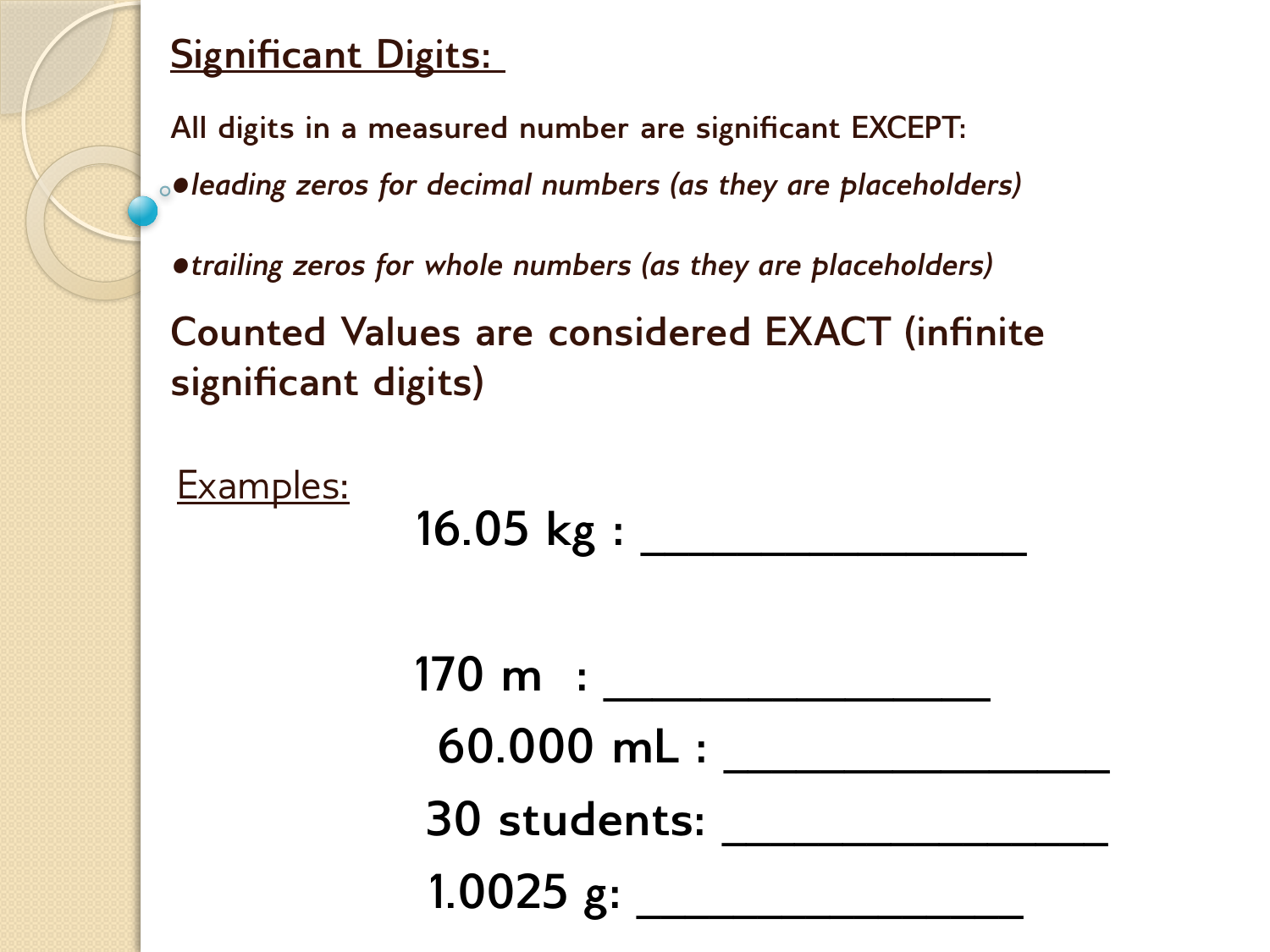

Significant Digits:

All digits in a measured number are significant EXCEPT:

●leading zeros for decimal numbers (as they are placeholders)

●trailing zeros for whole numbers (as they are placeholders)

Counted Values are considered EXACT (infinite significant digits)

 Examples:

#
16.05 kg : ________________
170 m  : ________________
60.000 mL : ________________
30 students: ________________
1.0025 g: ________________